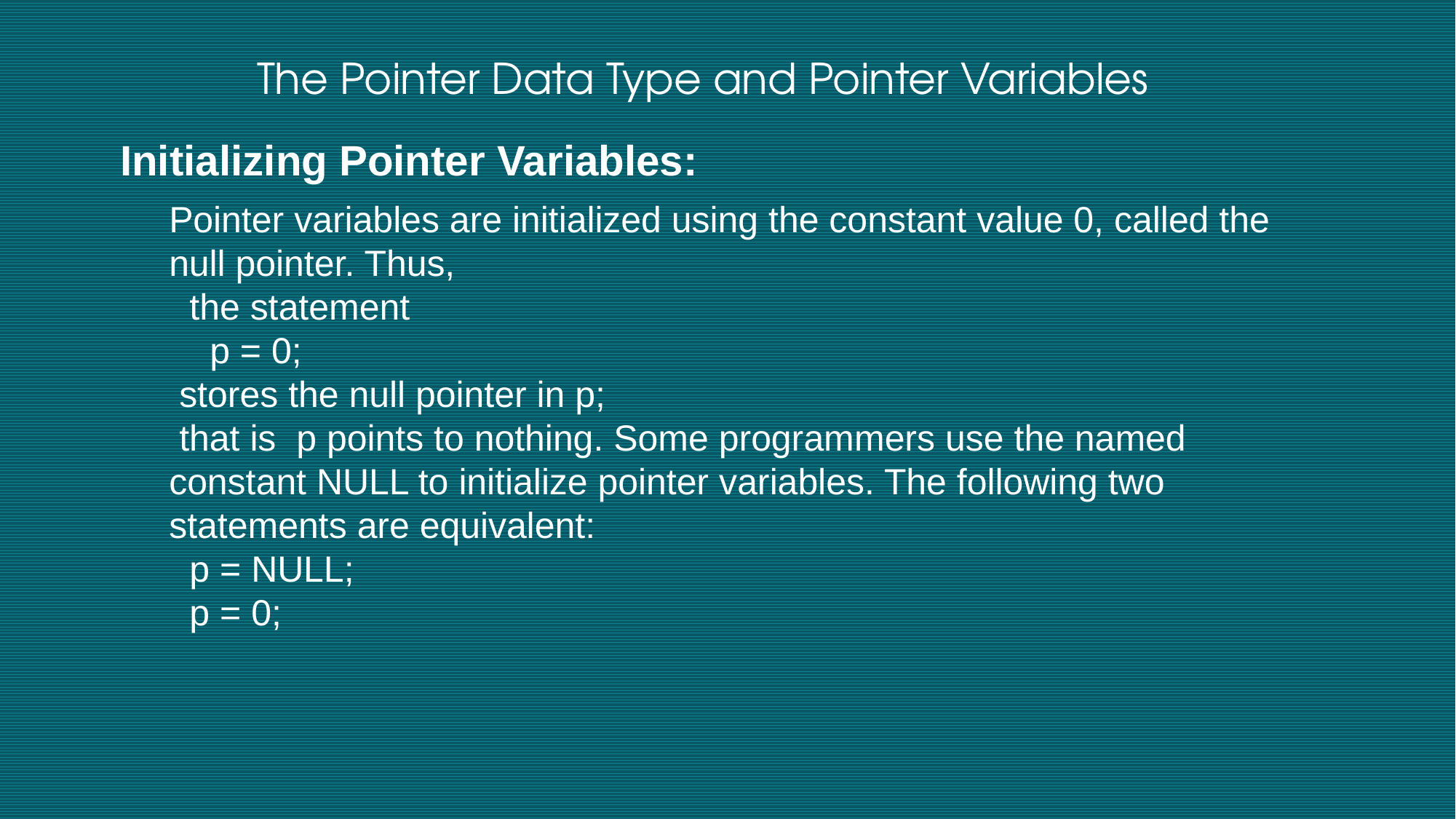

The Pointer Data Type and Pointer Variables
Initializing Pointer Variables:
Pointer variables are initialized using the constant value 0, called the null pointer. Thus,
  the statement
    p = 0;
 stores the null pointer in p;
 that is  p points to nothing. Some programmers use the named   constant NULL to initialize pointer variables. The following two    statements are equivalent:
  p = NULL;
  p = 0;